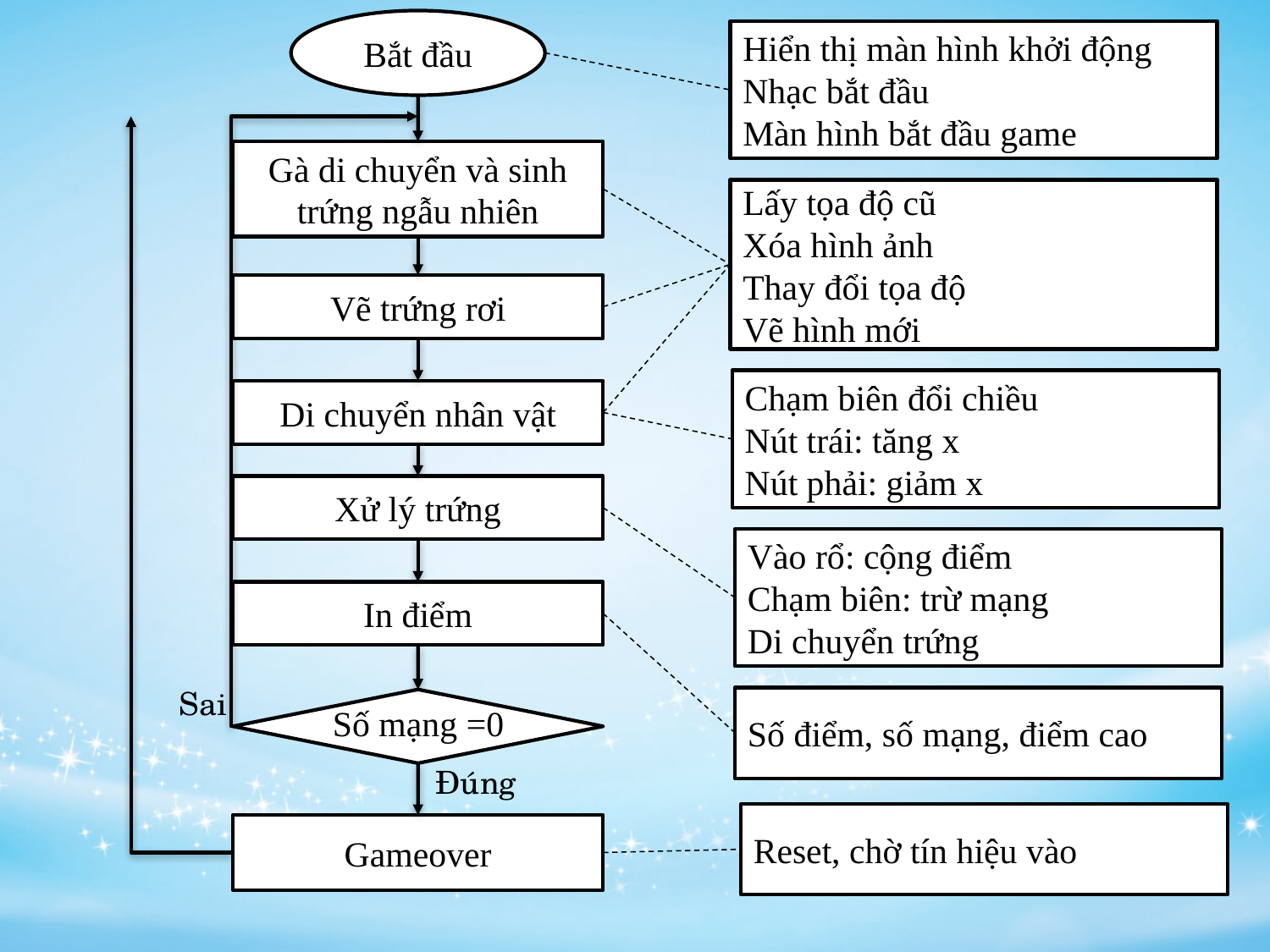

Bắt đầu
Hiển thị màn hình khởi động
Nhạc bắt đầu
Màn hình bắt đầu game
Gà di chuyển và sinh trứng ngẫu nhiên
Lấy tọa độ cũ
Xóa hình ảnh
Thay đổi tọa độ
Vẽ hình mới
Vẽ trứng rơi
Chạm biên đổi chiều
Nút trái: tăng x
Nút phải: giảm x
Di chuyển nhân vật
Xử lý trứng
Vào rổ: cộng điểm
Chạm biên: trừ mạng
Di chuyển trứng
In điểm
Sai
Số điểm, số mạng, điểm cao

Số mạng =0
Đúng
Reset, chờ tín hiệu vào
Gameover